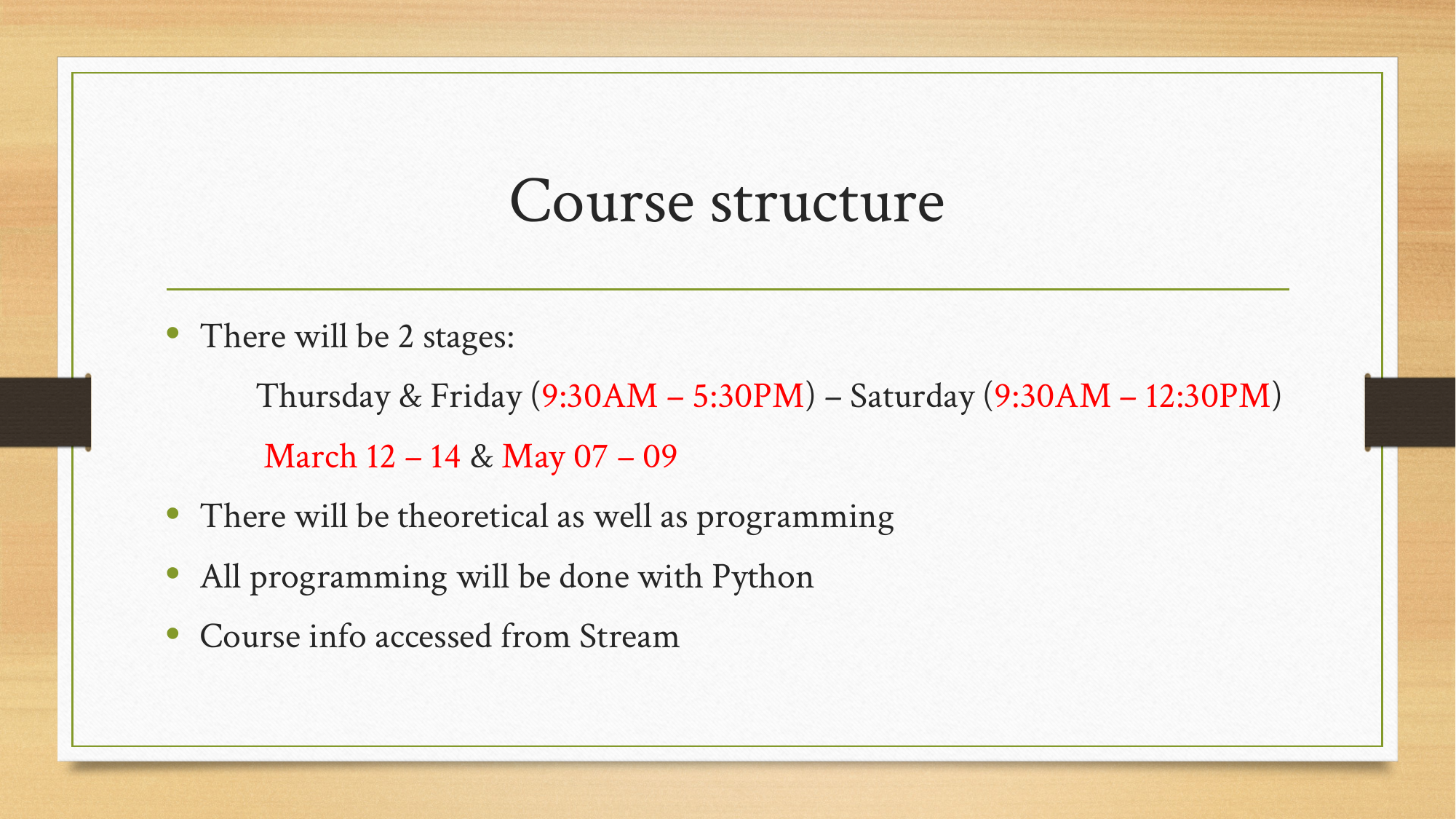

# Course structure
There will be 2 stages:
           Thursday & Friday (9:30AM – 5:30PM) – Saturday (9:30AM – 12:30PM)
            March 12 – 14 & May 07 – 09
There will be theoretical as well as programming
All programming will be done with Python
Course info accessed from Stream